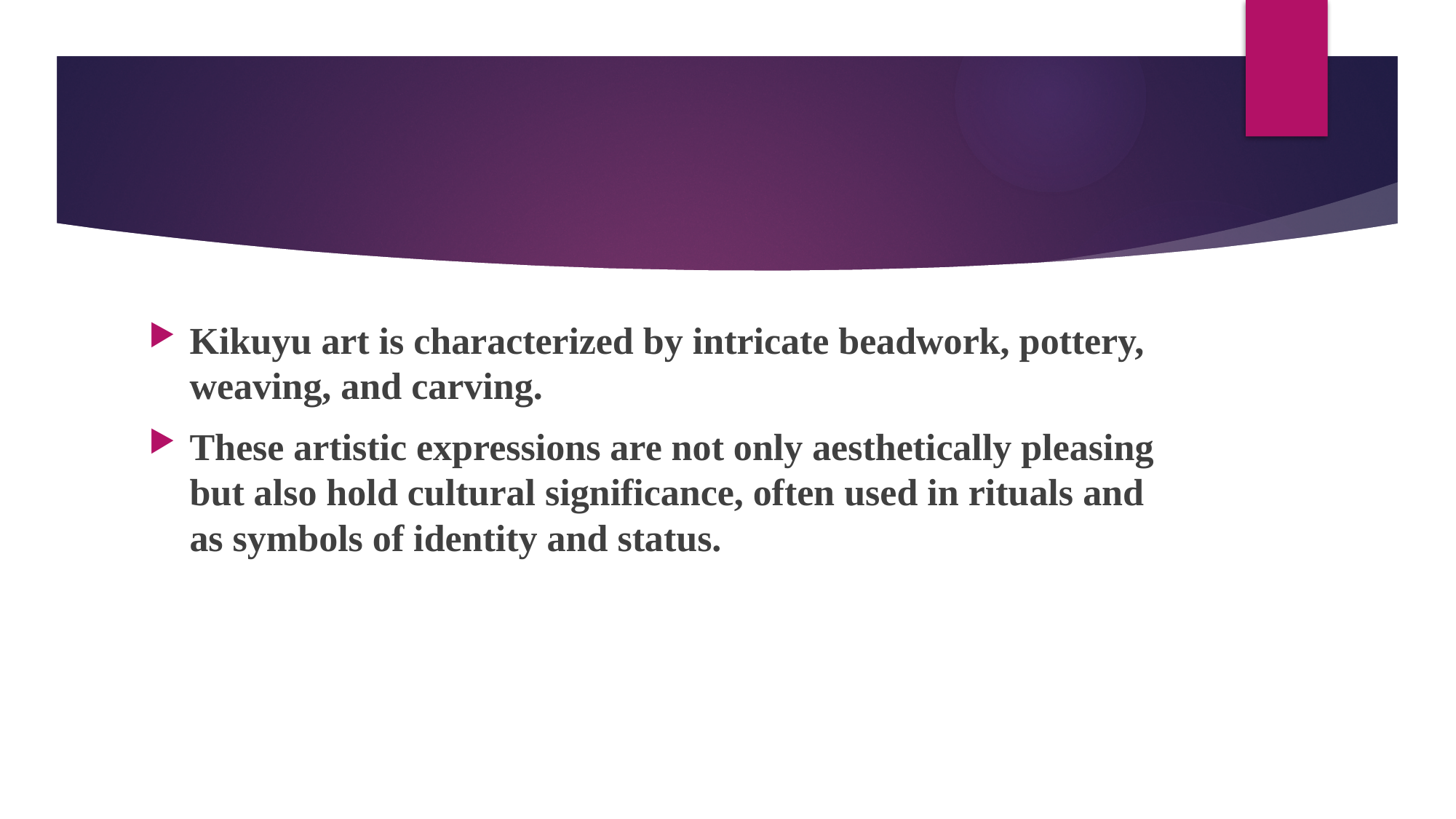

Kikuyu art is characterized by intricate beadwork, pottery, weaving, and carving.
These artistic expressions are not only aesthetically pleasing but also hold cultural significance, often used in rituals and as symbols of identity and status.